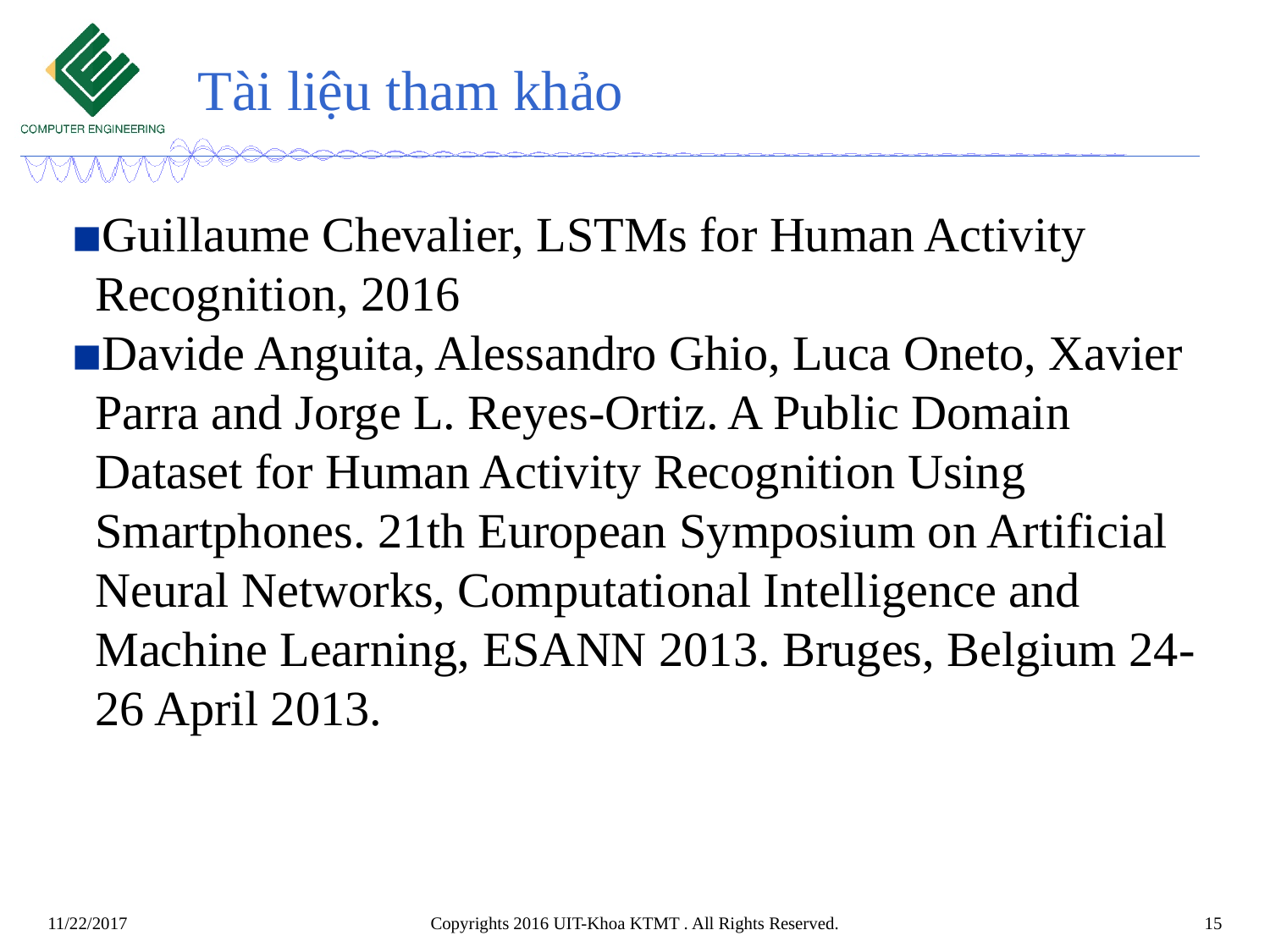

# Tài liệu tham khảo
Guillaume Chevalier, LSTMs for Human Activity Recognition, 2016
Davide Anguita, Alessandro Ghio, Luca Oneto, Xavier Parra and Jorge L. Reyes-Ortiz. A Public Domain Dataset for Human Activity Recognition Using Smartphones. 21th European Symposium on Artificial Neural Networks, Computational Intelligence and Machine Learning, ESANN 2013. Bruges, Belgium 24-26 April 2013.

Copyrights 2016 UIT-Khoa KTMT . All Rights Reserved.
15
11/22/2017